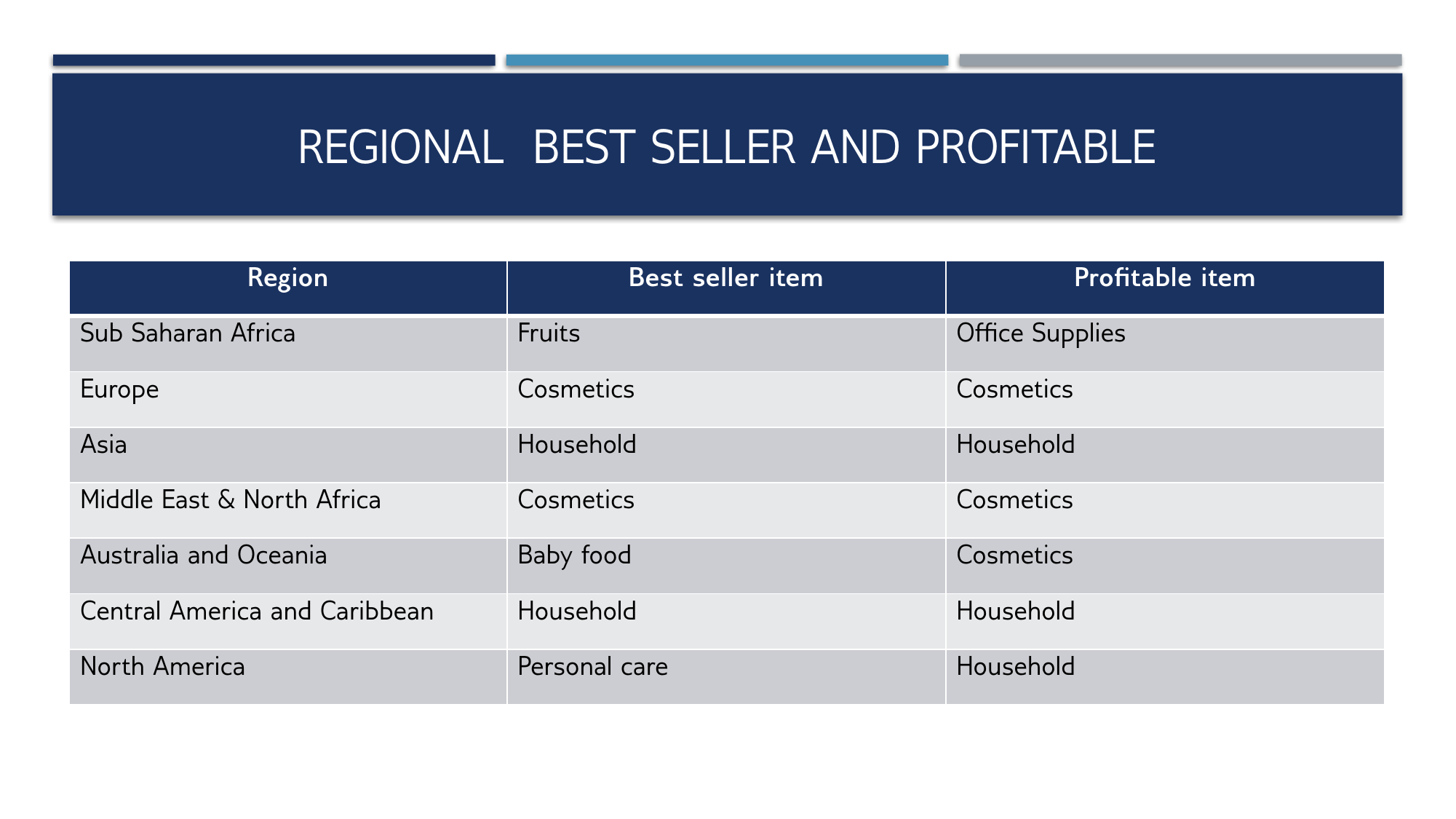

# Regional  best seller and profitable
| Region | Best seller item | Profitable item |
| --- | --- | --- |
| Sub Saharan Africa | Fruits | Office Supplies |
| Europe | Cosmetics | Cosmetics |
| Asia | Household | Household |
| Middle East & North Africa | Cosmetics | Cosmetics |
| Australia and Oceania | Baby food | Cosmetics |
| Central America and Caribbean | Household | Household |
| North America | Personal care | Household |